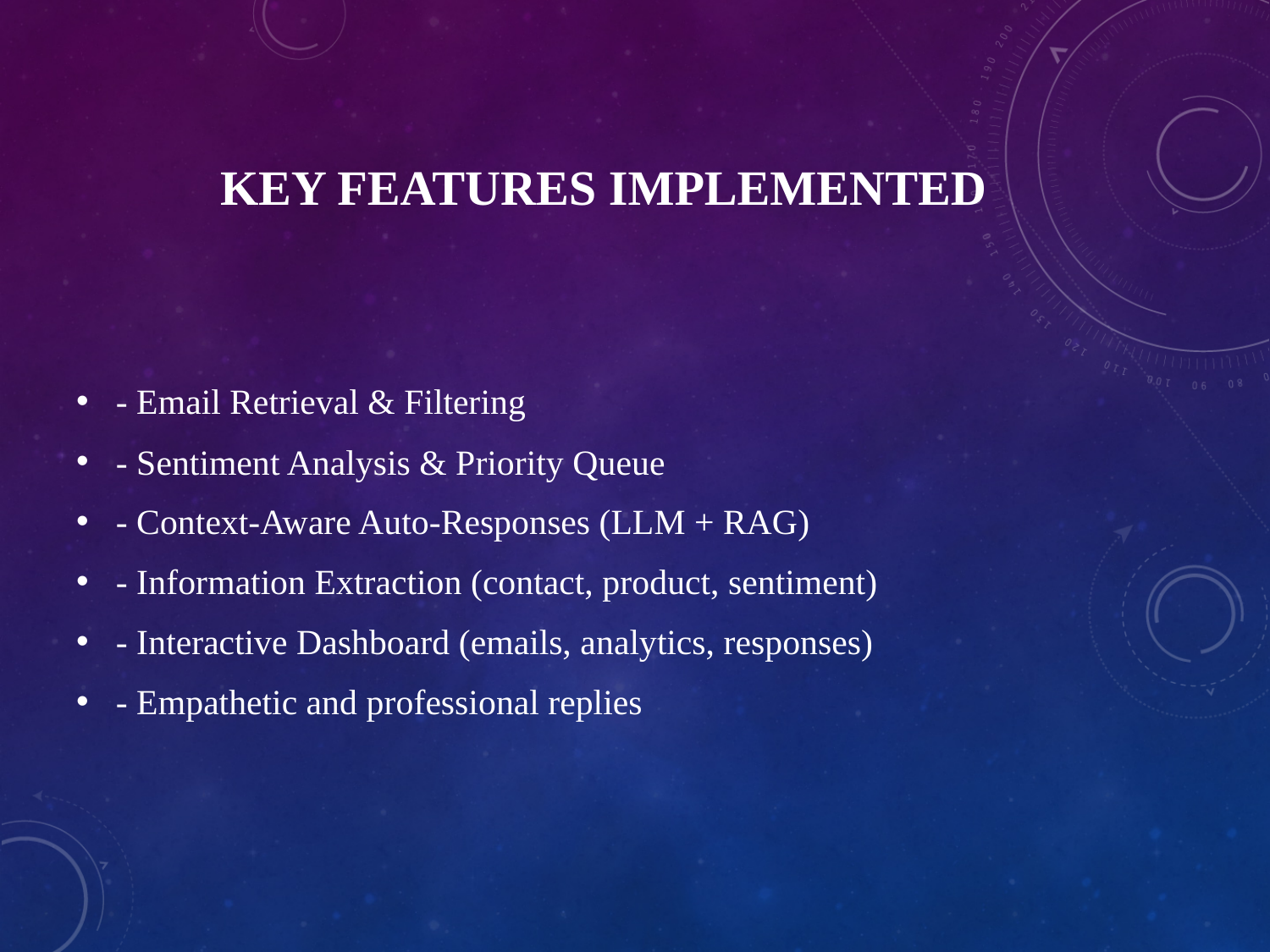

# Key Features Implemented
- Email Retrieval & Filtering
- Sentiment Analysis & Priority Queue
- Context-Aware Auto-Responses (LLM + RAG)
- Information Extraction (contact, product, sentiment)
- Interactive Dashboard (emails, analytics, responses)
- Empathetic and professional replies